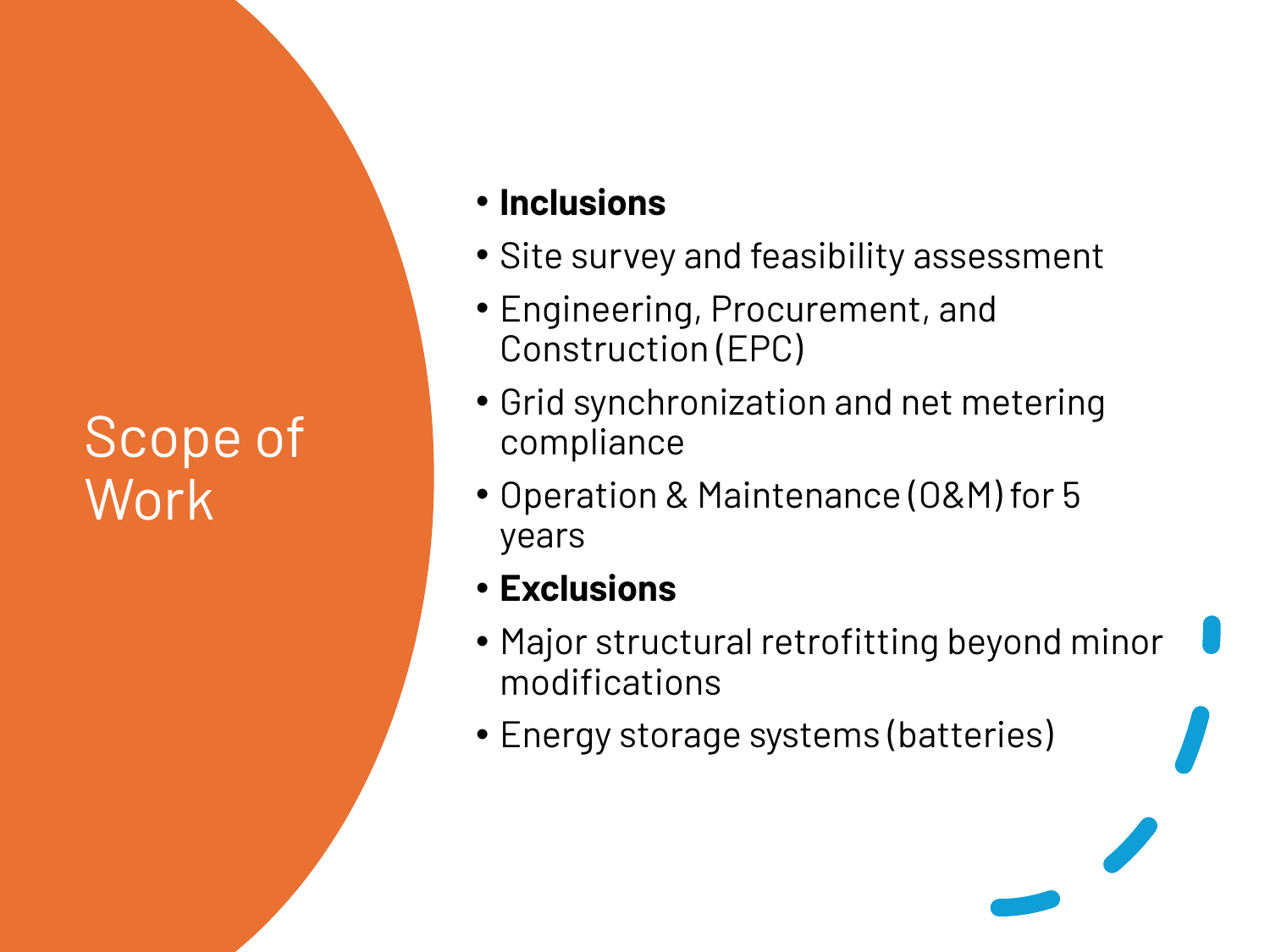

Inclusions
Site survey and feasibility assessment
Engineering, Procurement, and Construction (EPC)
Grid synchronization and net metering compliance
Operation & Maintenance (O&M) for 5 years
Exclusions
Major structural retrofitting beyond minor modifications
Energy storage systems (batteries)
# Scope of Work